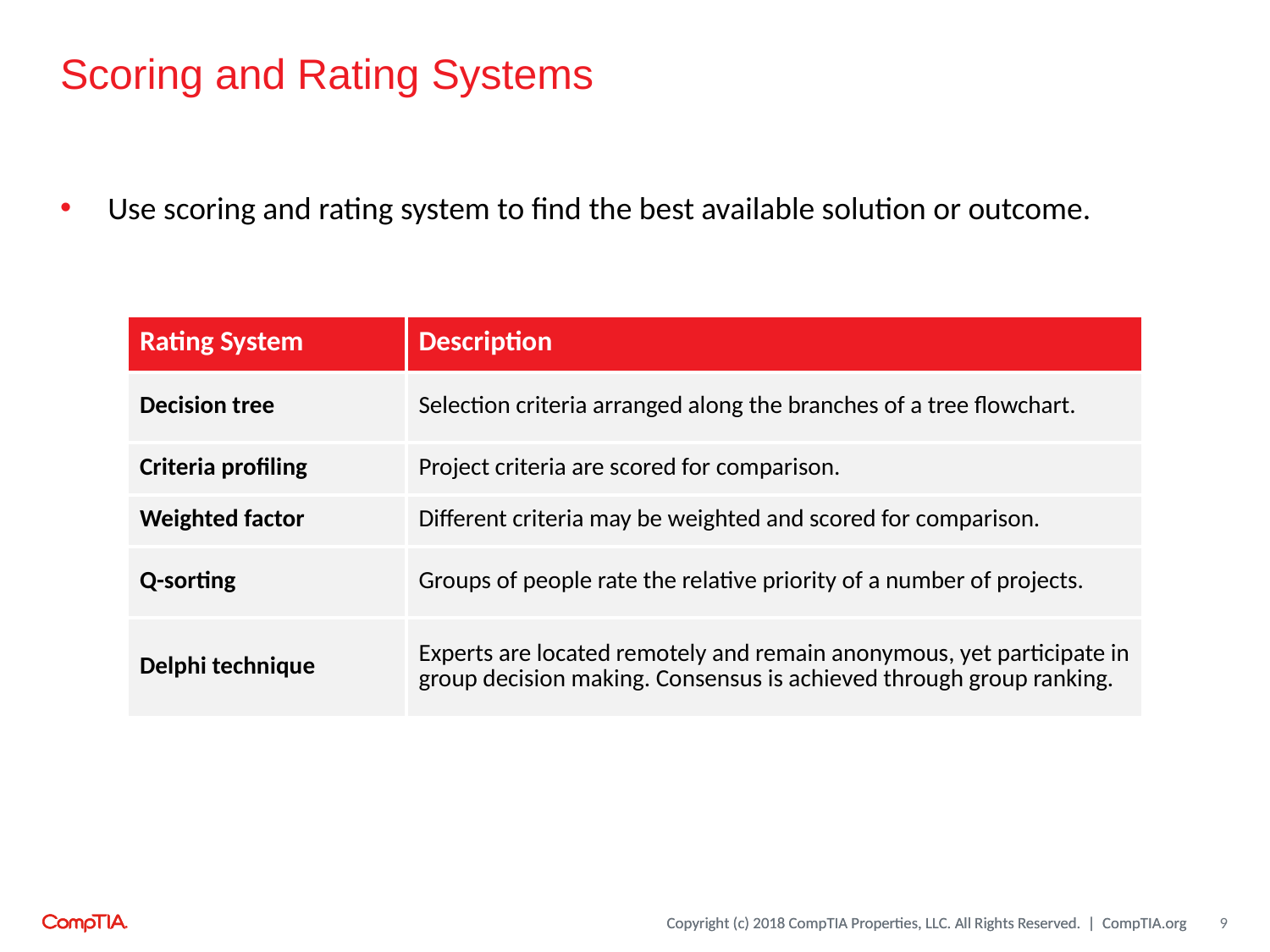

# Scoring and Rating Systems
Use scoring and rating system to find the best available solution or outcome.
| Rating System | Description |
| --- | --- |
| Decision tree | Selection criteria arranged along the branches of a tree flowchart. |
| Criteria profiling | Project criteria are scored for comparison. |
| Weighted factor | Different criteria may be weighted and scored for comparison. |
| Q-sorting | Groups of people rate the relative priority of a number of projects. |
| Delphi technique | Experts are located remotely and remain anonymous, yet participate in group decision making. Consensus is achieved through group ranking. |
9